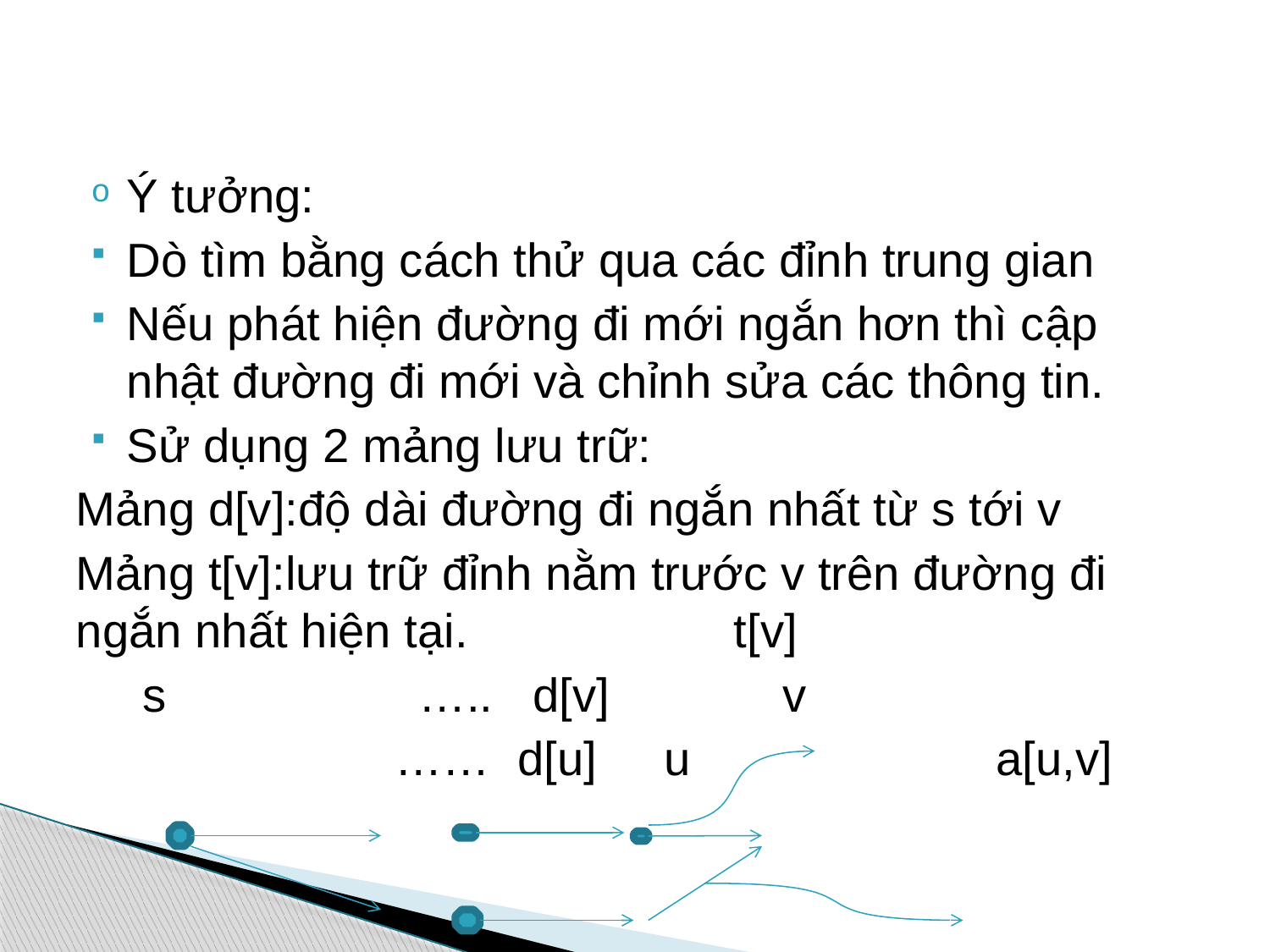

#
Ý tưởng:
Dò tìm bằng cách thử qua các đỉnh trung gian
Nếu phát hiện đường đi mới ngắn hơn thì cập nhật đường đi mới và chỉnh sửa các thông tin.
Sử dụng 2 mảng lưu trữ:
Mảng d[v]:độ dài đường đi ngắn nhất từ s tới v
Mảng t[v]:lưu trữ đỉnh nằm trước v trên đường đi ngắn nhất hiện tại.                    t[v]
     s                   …..   d[v]             v
                        ……  d[u]     u                       a[u,v]